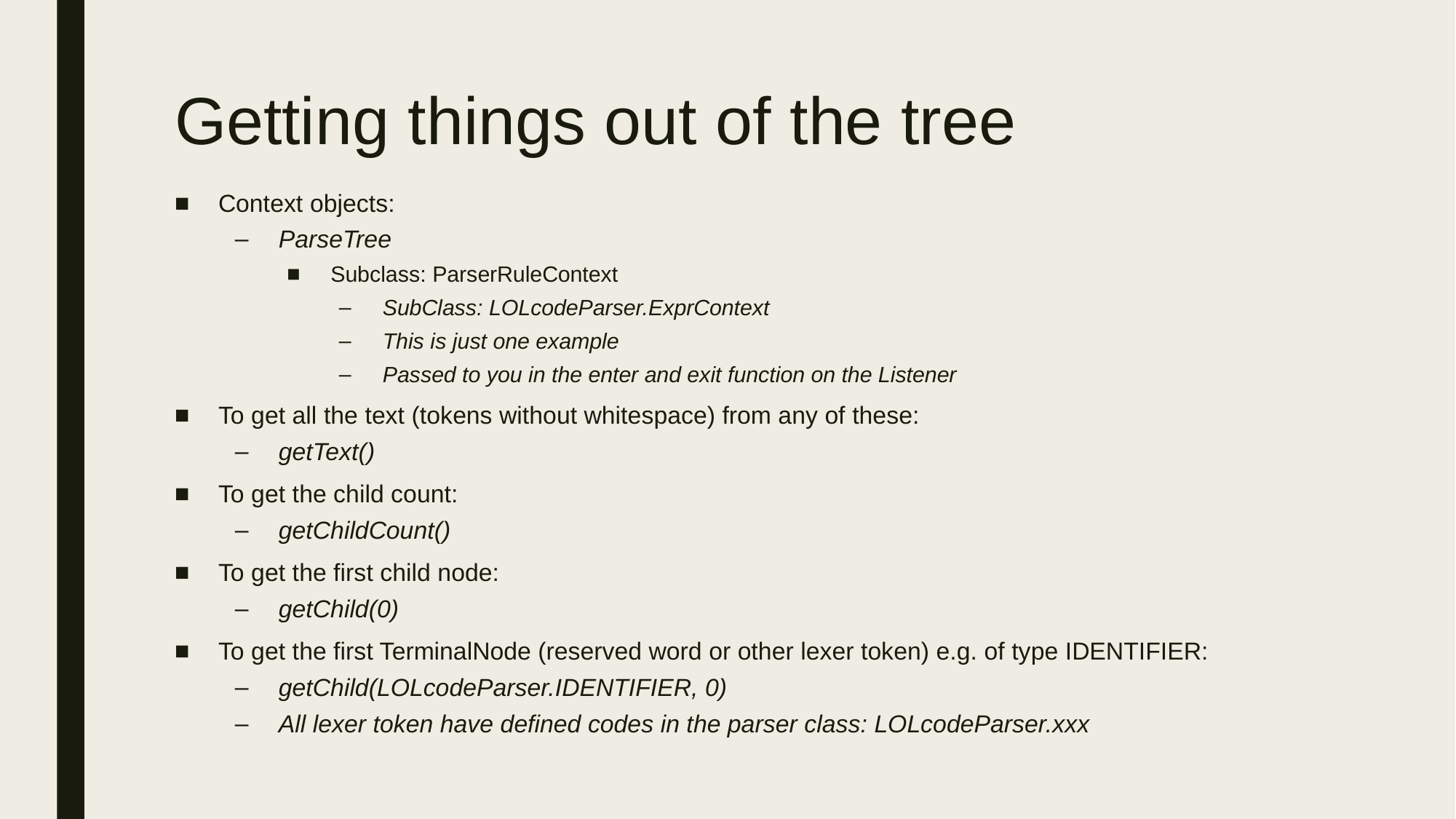

# Getting things out of the tree
Context objects:
ParseTree
Subclass: ParserRuleContext
SubClass: LOLcodeParser.ExprContext
This is just one example
Passed to you in the enter and exit function on the Listener
To get all the text (tokens without whitespace) from any of these:
getText()
To get the child count:
getChildCount()
To get the first child node:
getChild(0)
To get the first TerminalNode (reserved word or other lexer token) e.g. of type IDENTIFIER:
getChild(LOLcodeParser.IDENTIFIER, 0)
All lexer token have defined codes in the parser class: LOLcodeParser.xxx